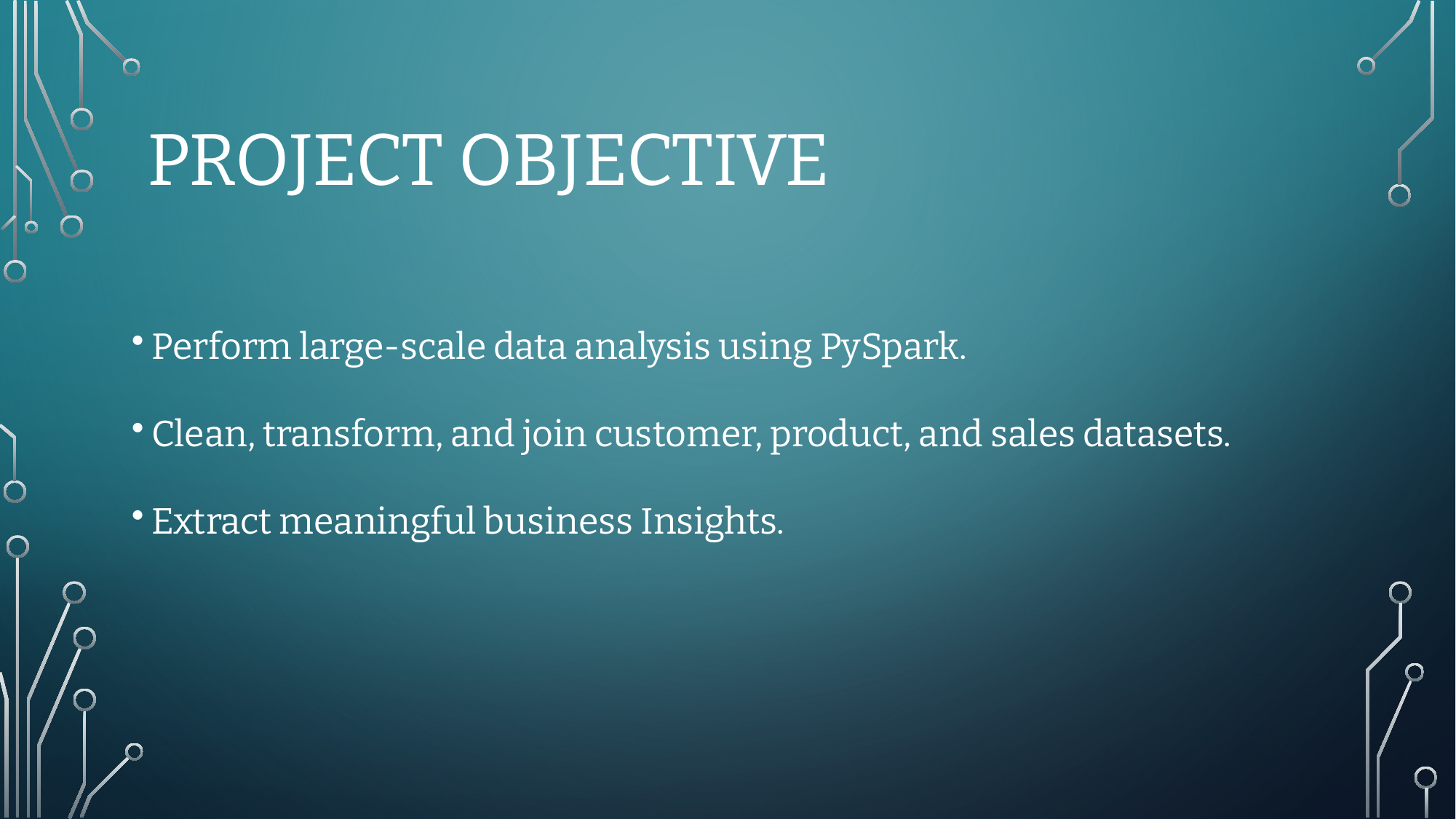

# Project Objective
 Perform large-scale data analysis using PySpark.

 Clean, transform, and join customer, product, and sales datasets.

 Extract meaningful business Insights.